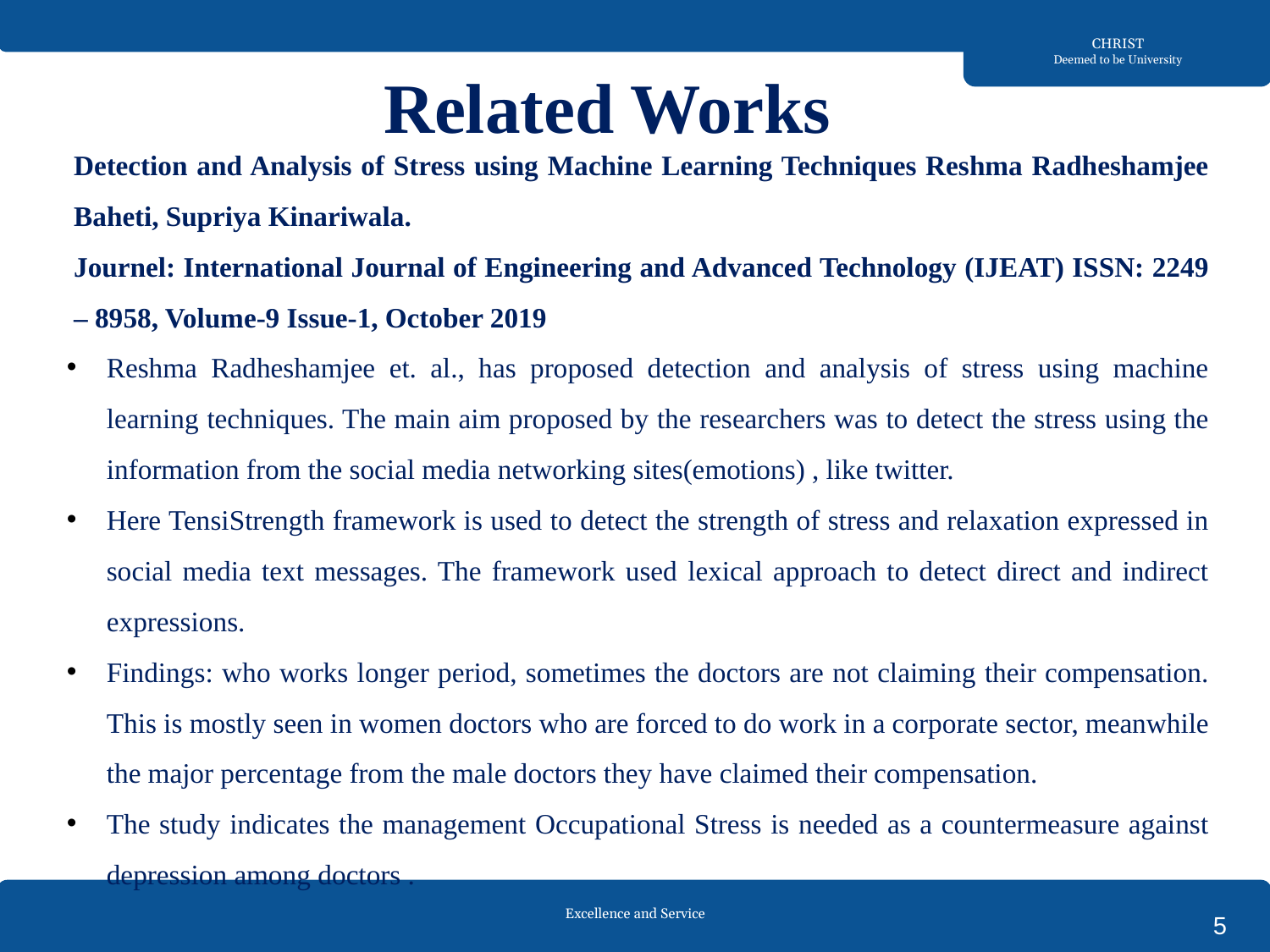

# Related Works
Detection and Analysis of Stress using Machine Learning Techniques Reshma Radheshamjee Baheti, Supriya Kinariwala.
Journel: International Journal of Engineering and Advanced Technology (IJEAT) ISSN: 2249 – 8958, Volume-9 Issue-1, October 2019
Reshma Radheshamjee et. al., has proposed detection and analysis of stress using machine learning techniques. The main aim proposed by the researchers was to detect the stress using the information from the social media networking sites(emotions) , like twitter.
Here TensiStrength framework is used to detect the strength of stress and relaxation expressed in social media text messages. The framework used lexical approach to detect direct and indirect expressions.
Findings: who works longer period, sometimes the doctors are not claiming their compensation. This is mostly seen in women doctors who are forced to do work in a corporate sector, meanwhile the major percentage from the male doctors they have claimed their compensation.
The study indicates the management Occupational Stress is needed as a countermeasure against depression among doctors .

5
5